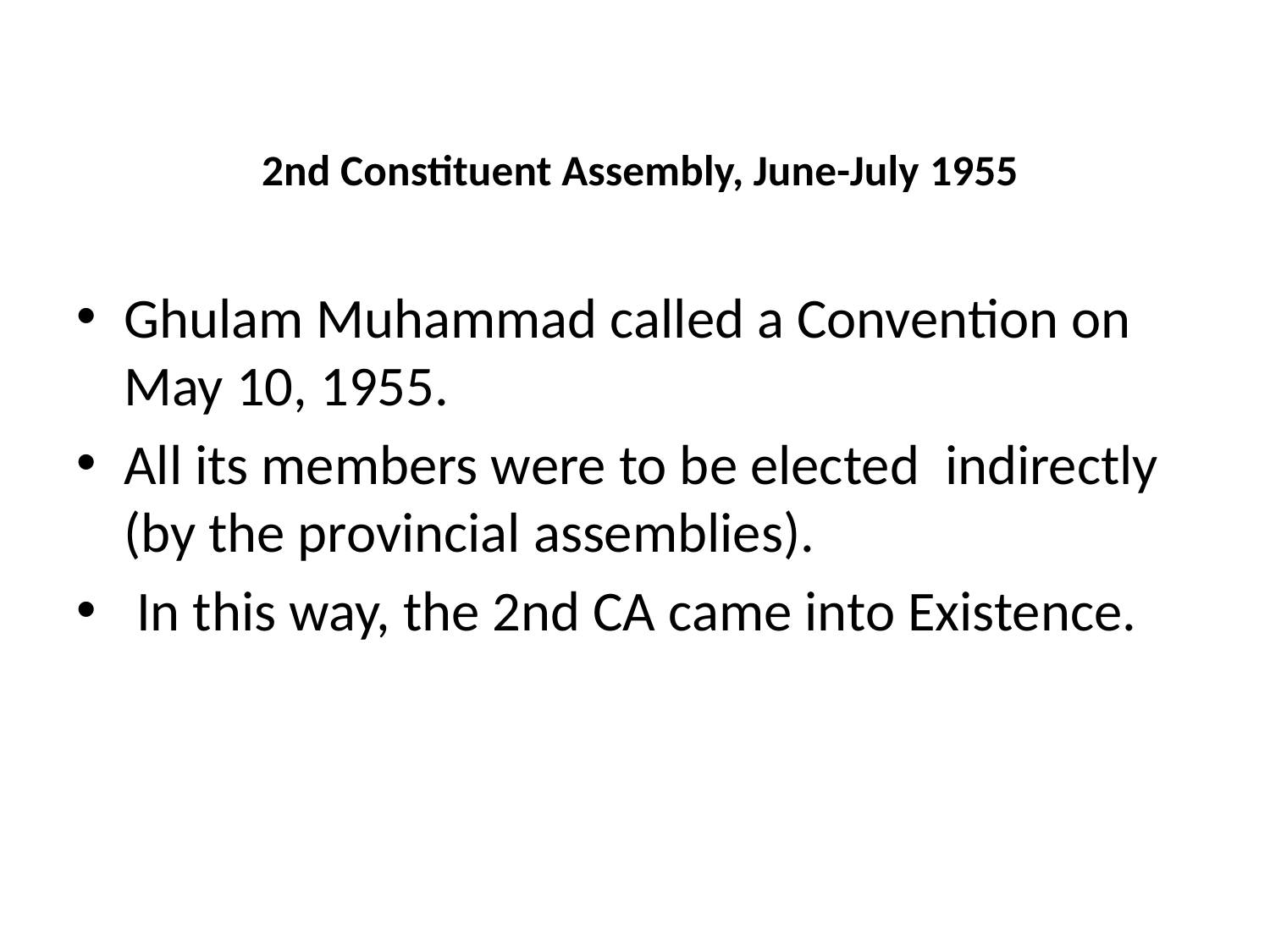

# 2nd Constituent Assembly, June-July 1955
Ghulam Muhammad called a Convention on May 10, 1955.
All its members were to be elected  indirectly (by the provincial assemblies).
 In this way, the 2nd CA came into Existence.